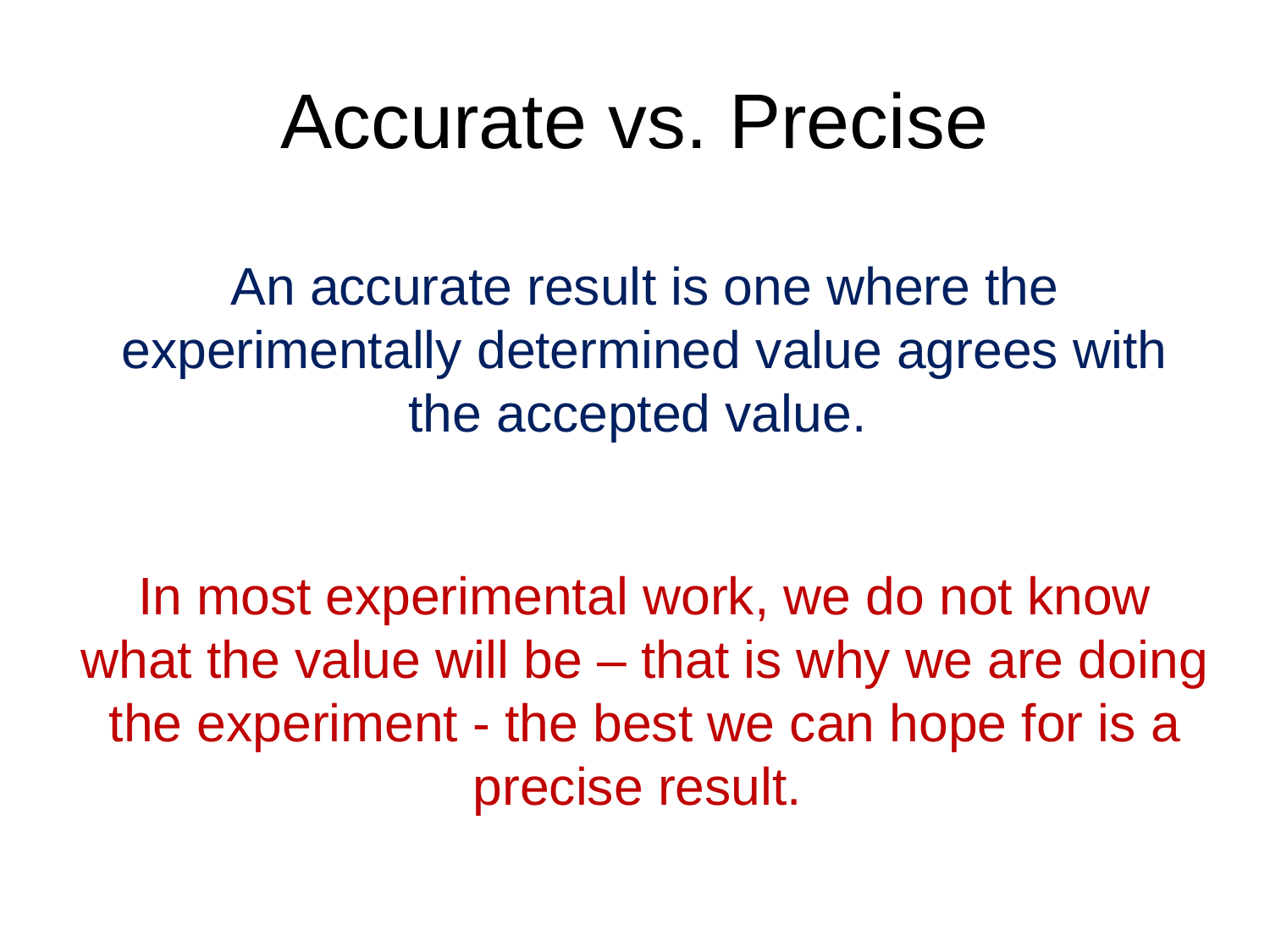

# Accurate vs. Precise
An accurate result is one where the experimentally determined value agrees with the accepted value.
In most experimental work, we do not know what the value will be – that is why we are doing the experiment - the best we can hope for is a precise result.